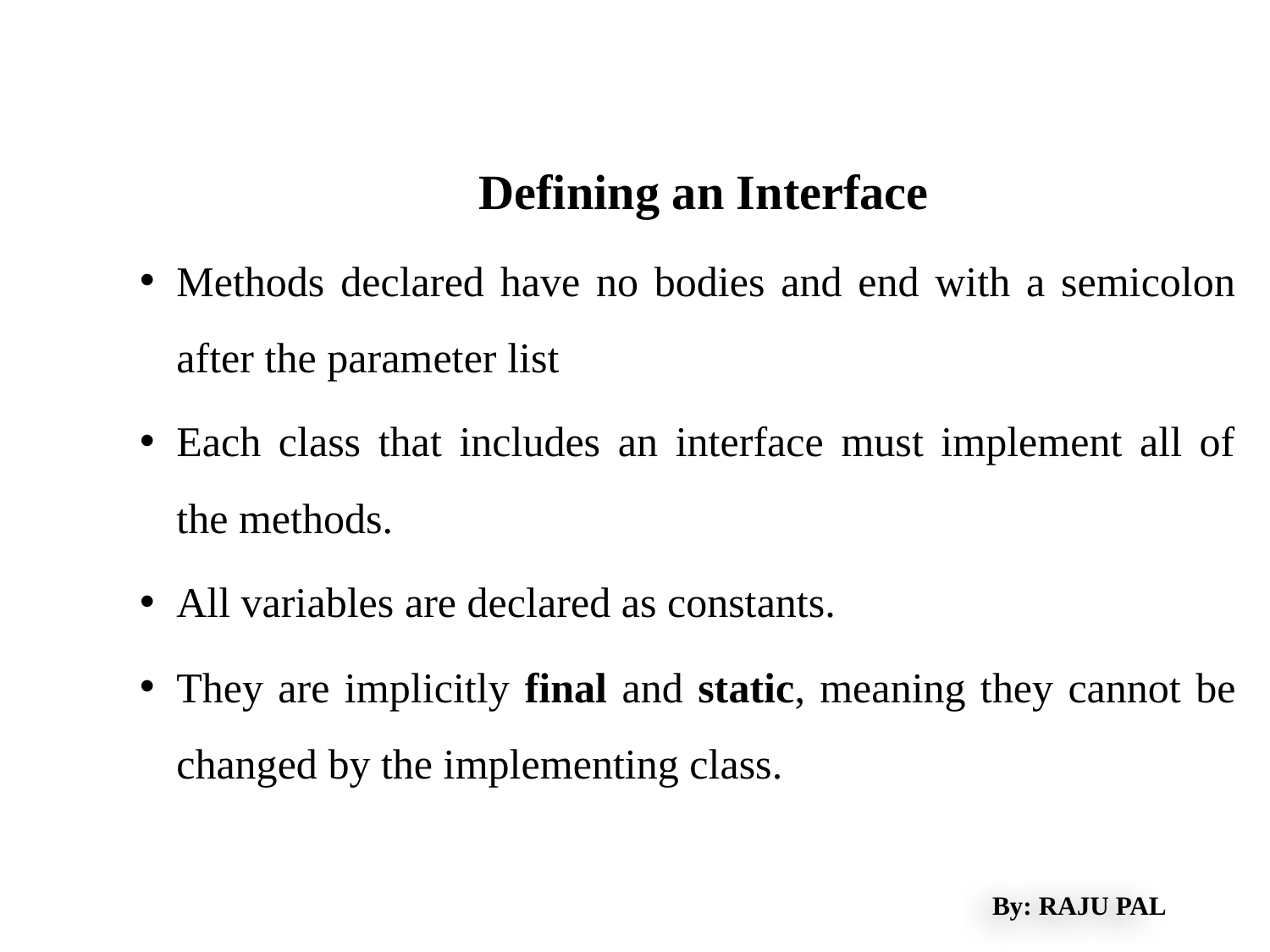

Defining an Interface
Methods declared have no bodies and end with a semicolon after the parameter list
Each class that includes an interface must implement all of the methods.
All variables are declared as constants.
They are implicitly final and static, meaning they cannot be changed by the implementing class.